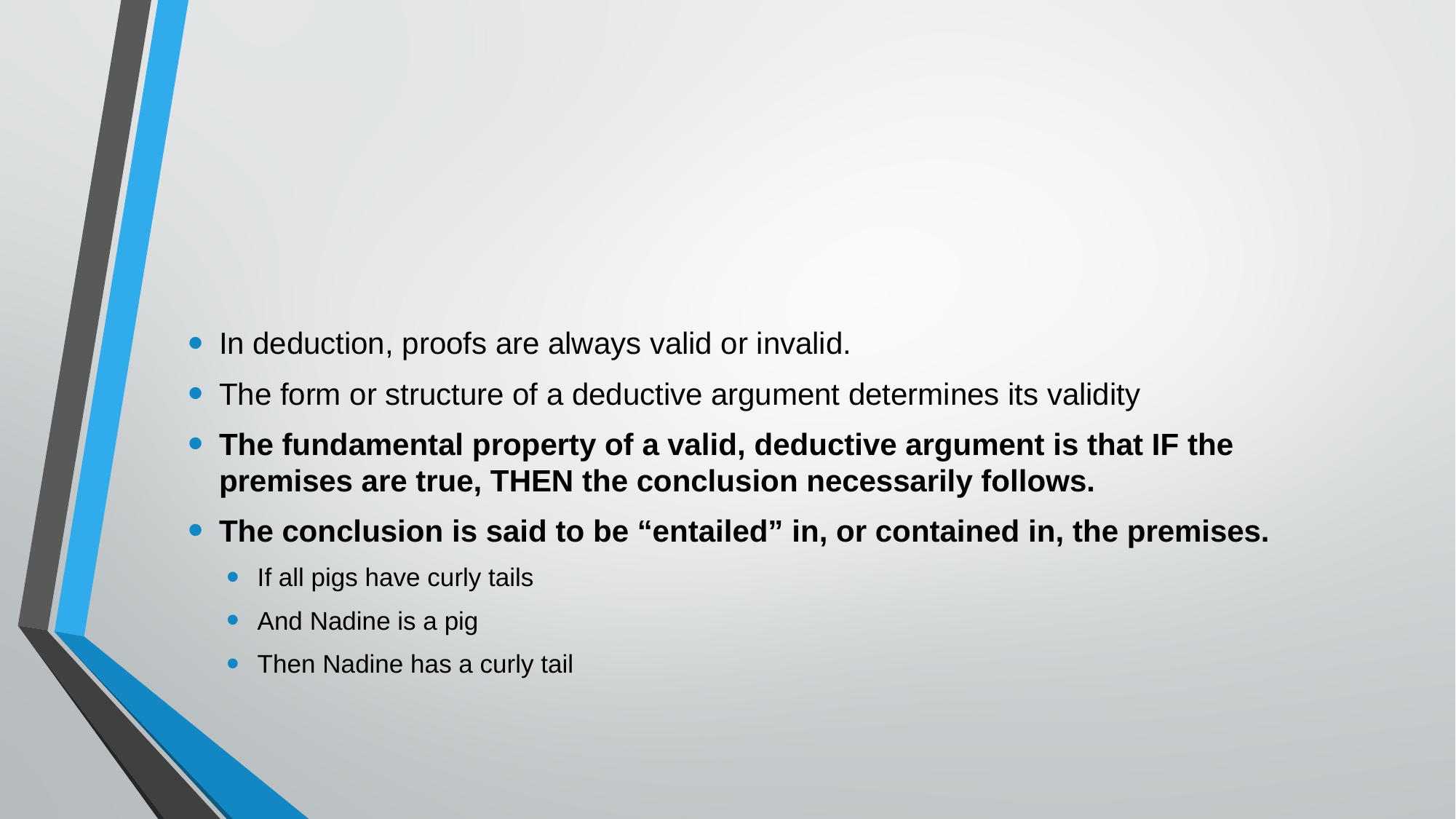

#
In deduction, proofs are always valid or invalid.
The form or structure of a deductive argument determines its validity
The fundamental property of a valid, deductive argument is that IF the premises are true, THEN the conclusion necessarily follows.
The conclusion is said to be “entailed” in, or contained in, the premises.
If all pigs have curly tails
And Nadine is a pig
Then Nadine has a curly tail